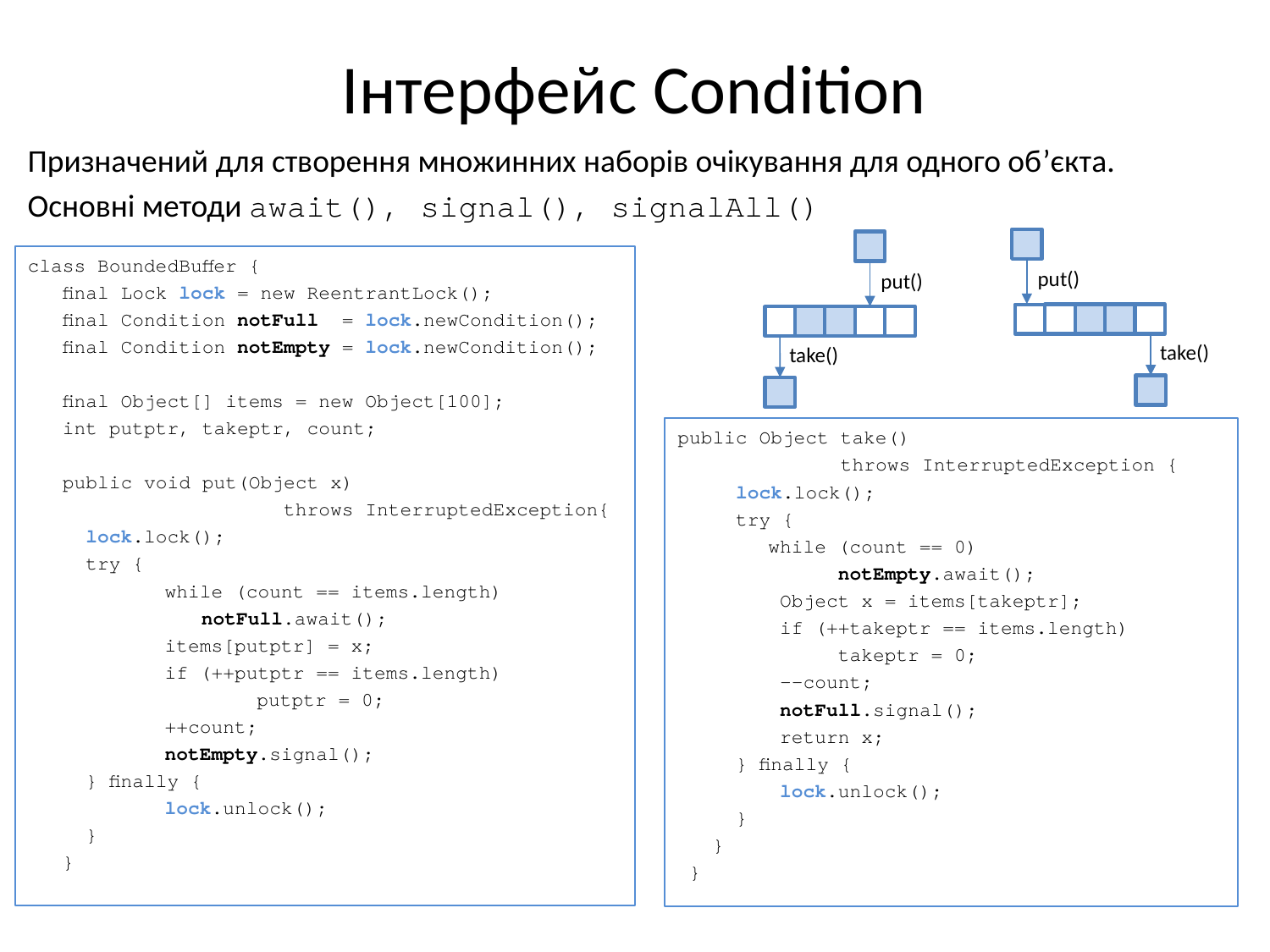

# Інтерфейс Condition
Призначений для створення множинних наборів очікування для одного об’єкта.
Основні методи await(), signal(), signalAll()

put()
put()

take()
take()

class BoundedBuffer {
   final Lock lock = new ReentrantLock();
   final Condition notFull  = lock.newCondition();
   final Condition notEmpty = lock.newCondition();

   final Object[] items = new Object[100];
   int putptr, takeptr, count;

   public void put(Object x)
                      throws InterruptedException{
     lock.lock();
     try {
       while (count == items.length)
            notFull.await();
       items[putptr] = x;
       if (++putptr == items.length)
	    putptr = 0;
       ++count;
       notEmpty.signal();
     } finally {
       lock.unlock();
     }
   }
public Object take()
              throws InterruptedException {
     lock.lock();
     try {
   while (count == 0)
         notEmpty.await();
    Object x = items[takeptr];
    if (++takeptr == items.length)
         takeptr = 0;
    --count;
    notFull.signal();
    return x;
     } finally {
    lock.unlock();
     }
   }
 }